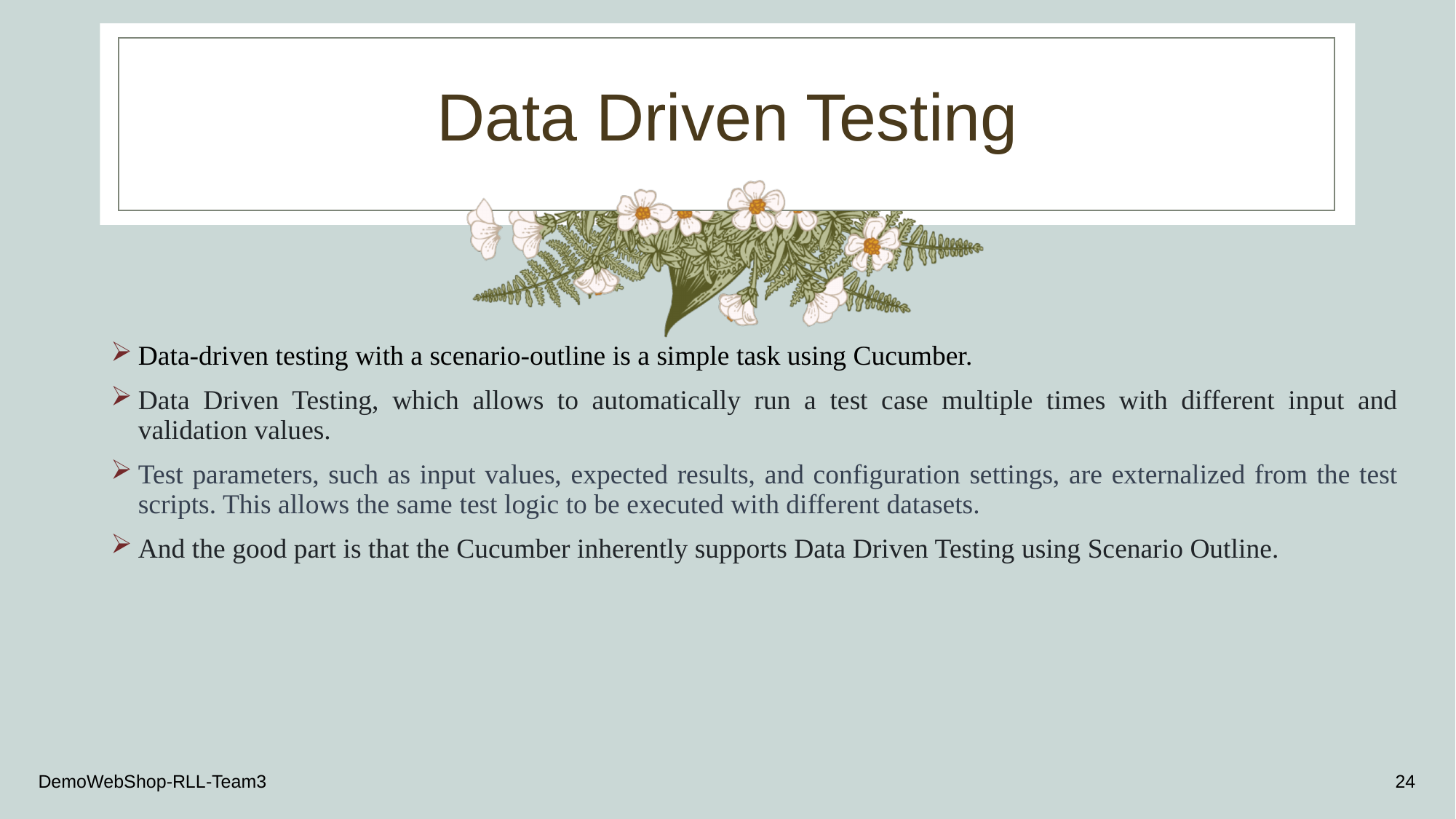

# Data Driven Testing
Data-driven testing with a scenario-outline is a simple task using Cucumber.
Data Driven Testing, which allows to automatically run a test case multiple times with different input and validation values.
Test parameters, such as input values, expected results, and configuration settings, are externalized from the test scripts. This allows the same test logic to be executed with different datasets.
And the good part is that the Cucumber inherently supports Data Driven Testing using Scenario Outline.

DemoWebShop-RLL-Team3
24